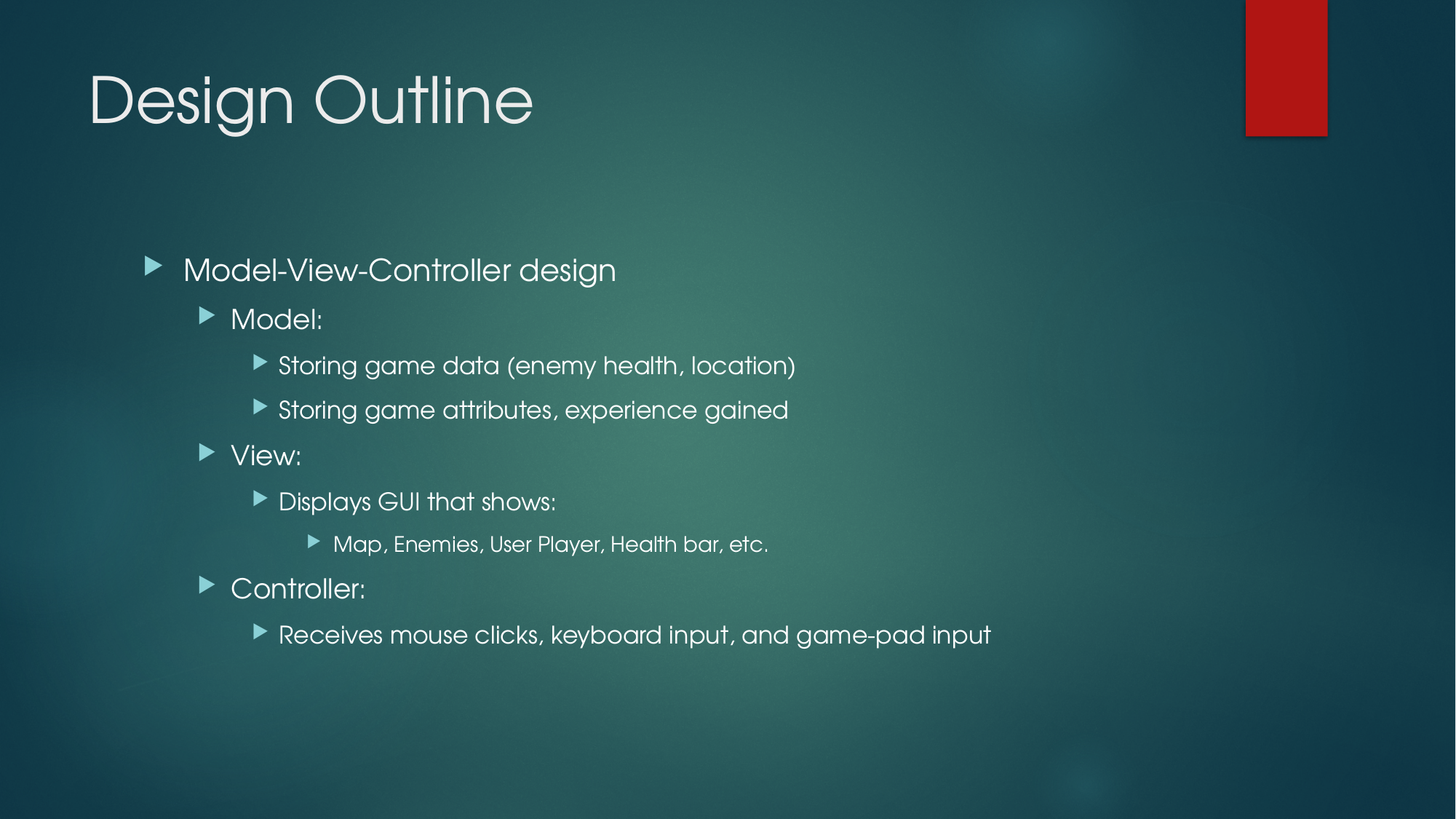

# Design Outline
Model-View-Controller design
Model:
Storing game data (enemy health, location)
Storing game attributes, experience gained
View:
Displays GUI that shows:
Map, Enemies, User Player, Health bar, etc.
Controller:
Receives mouse clicks, keyboard input, and game-pad input